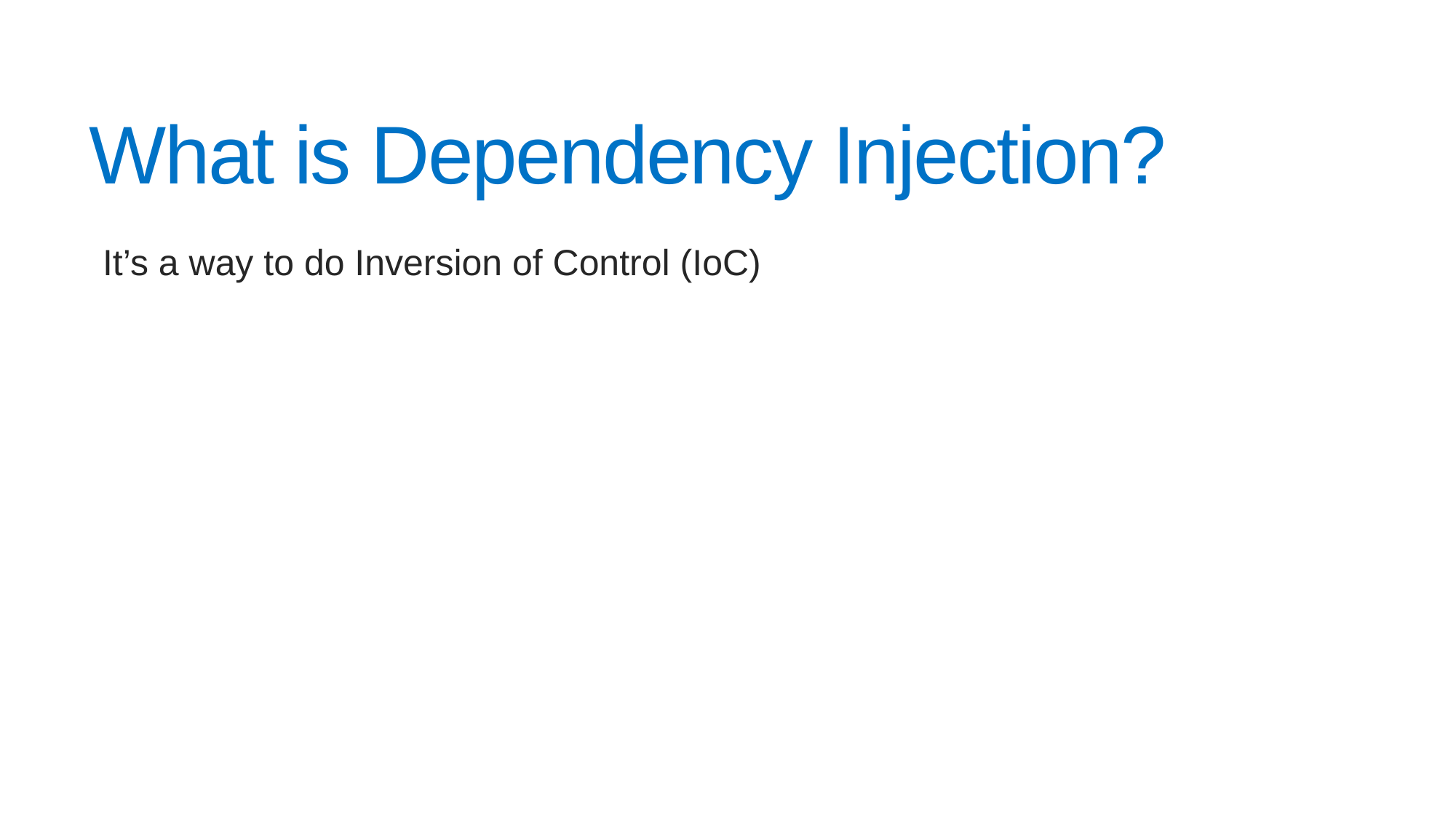

# What is Dependency Injection?
It’s a way to do Inversion of Control (IoC)